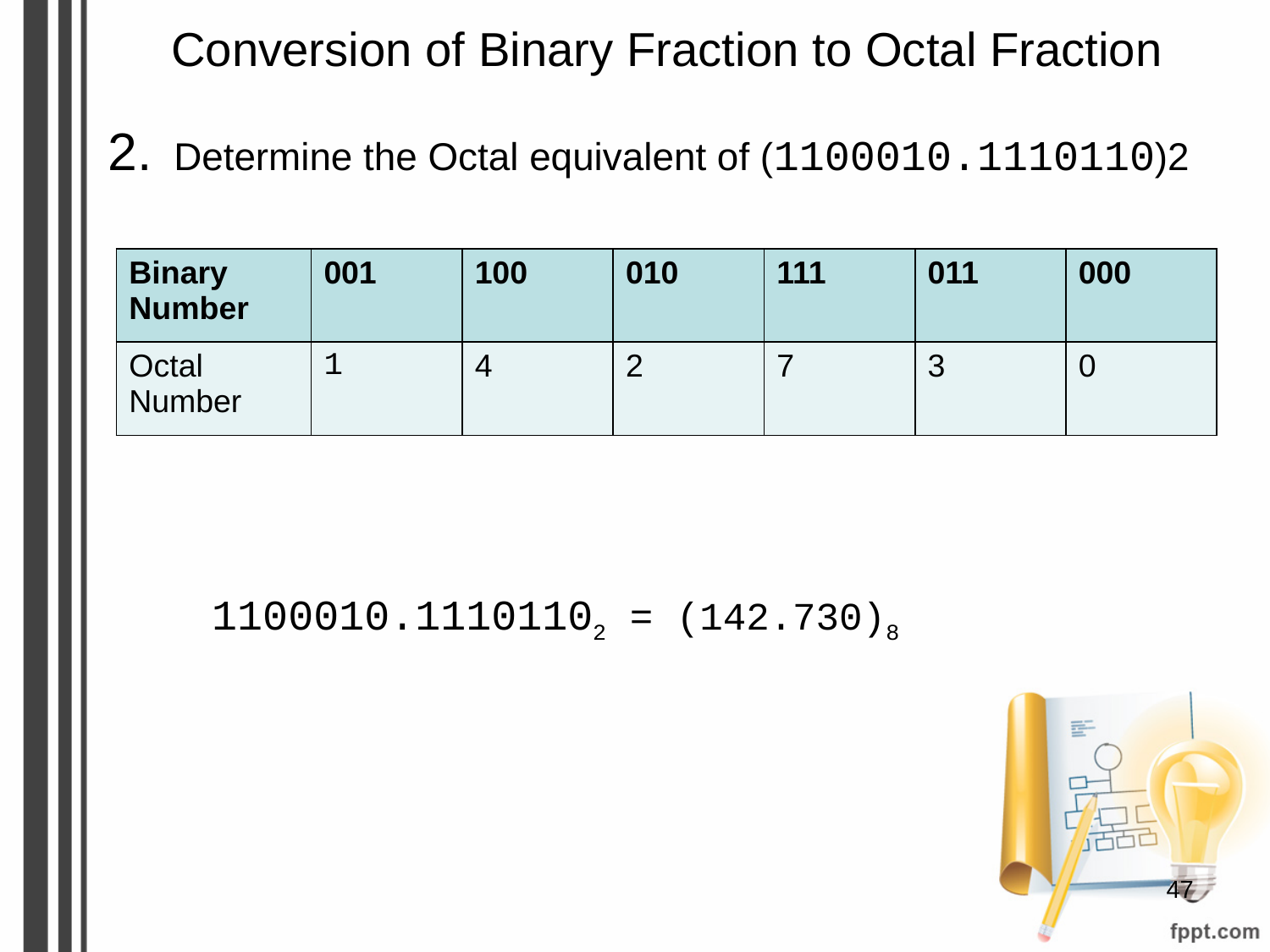

# Conversion of Binary Fraction to Octal Fraction
2. Determine the Octal equivalent of (1100010.1110110)2
| Binary Number | 001 | 100 | 010 | 111 | 011 | 000 |
| --- | --- | --- | --- | --- | --- | --- |
| Octal Number | 1 | 4 | 2 | 7 | 3 | 0 |

1100010.11101102 = (142.730)8
47